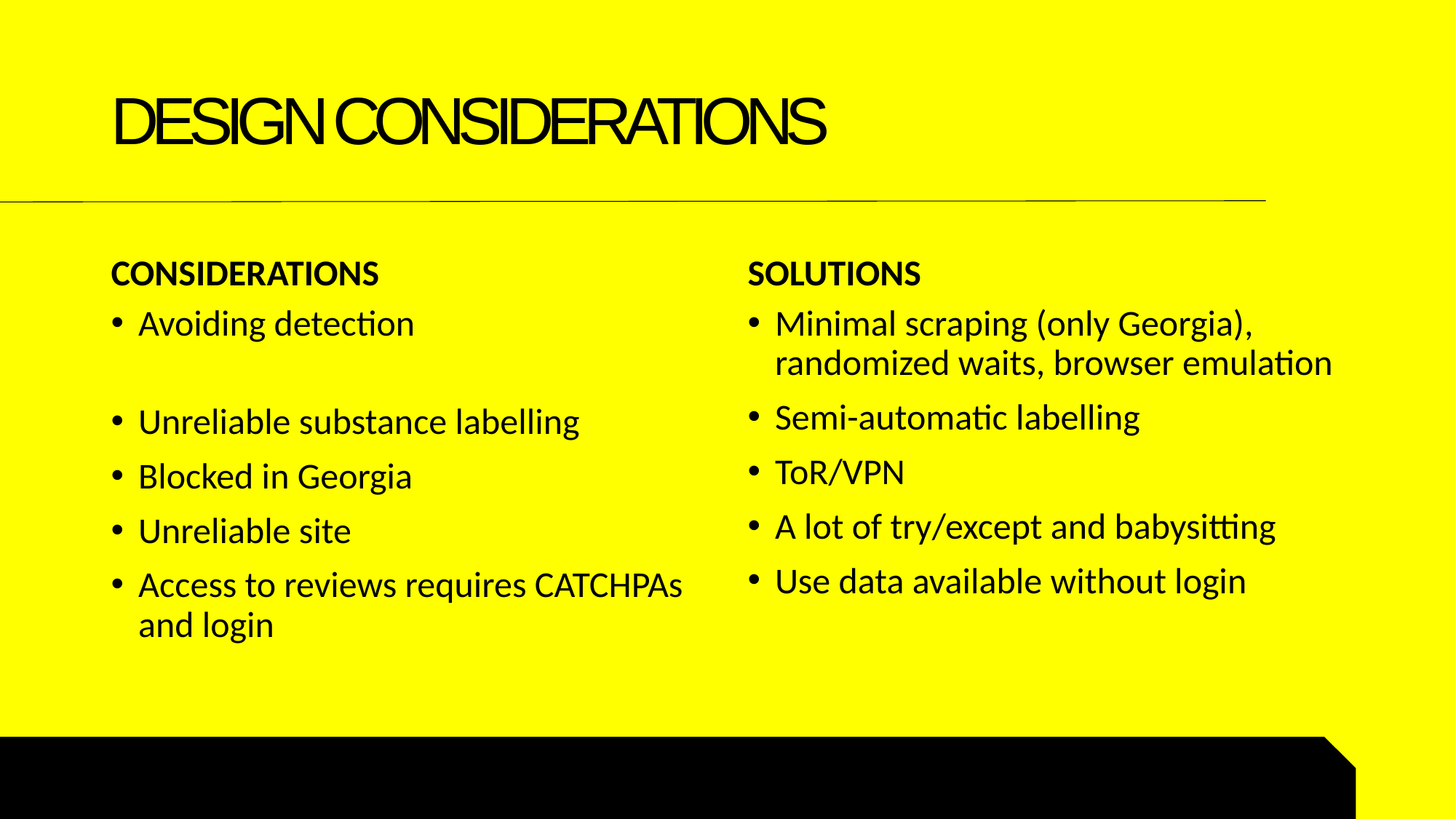

# DESIGN CONSIDERATIONS
CONSIDERATIONS
SOLUTIONS
Avoiding detection
Unreliable substance labelling
Blocked in Georgia
Unreliable site
Access to reviews requires CATCHPAs and login
Minimal scraping (only Georgia), randomized waits, browser emulation
Semi-automatic labelling
ToR/VPN
A lot of try/except and babysitting
Use data available without login